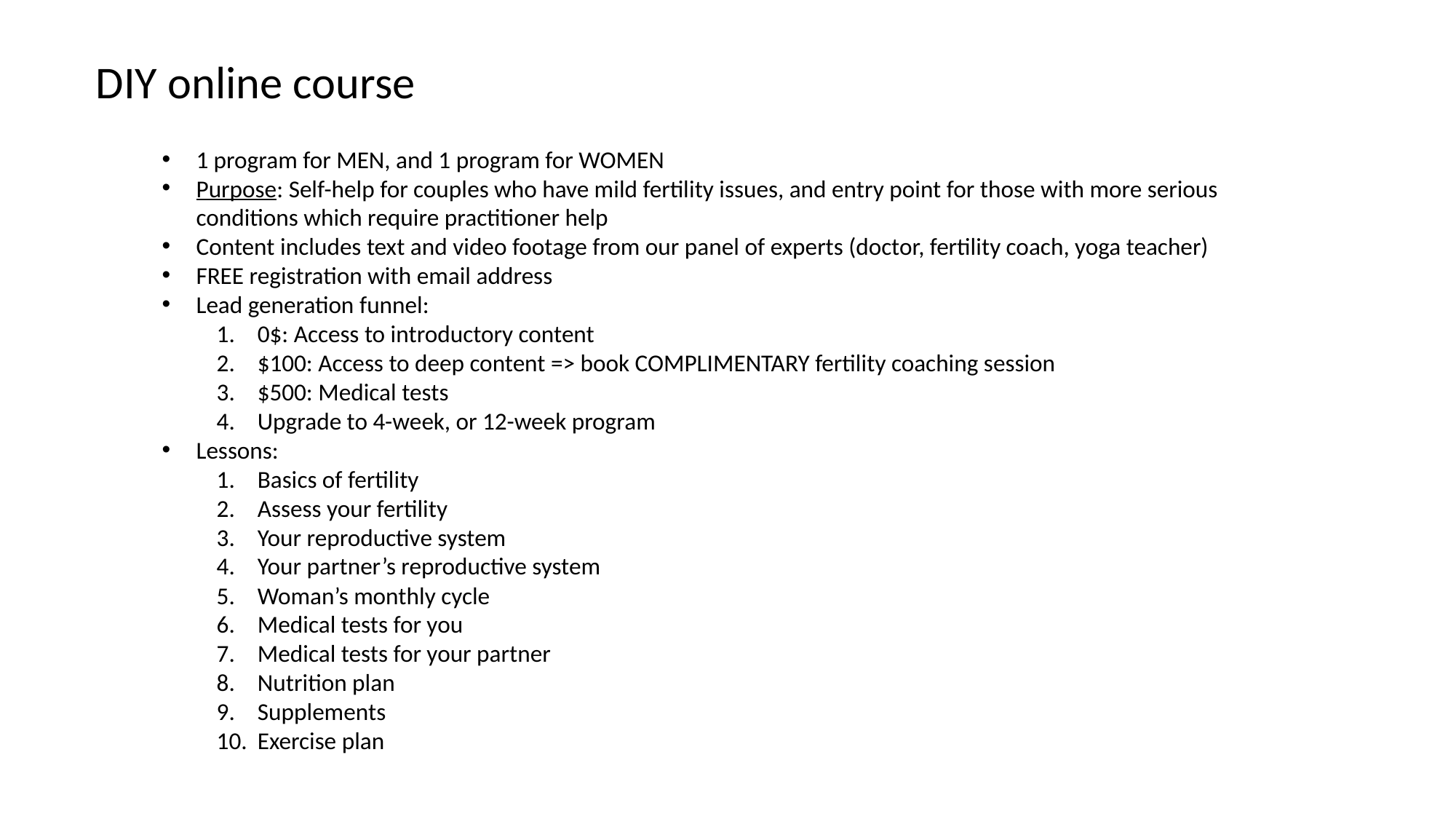

DIY online course
1 program for MEN, and 1 program for WOMEN
Purpose: Self-help for couples who have mild fertility issues, and entry point for those with more serious conditions which require practitioner help
Content includes text and video footage from our panel of experts (doctor, fertility coach, yoga teacher)
FREE registration with email address
Lead generation funnel:
0$: Access to introductory content
$100: Access to deep content => book COMPLIMENTARY fertility coaching session
$500: Medical tests
Upgrade to 4-week, or 12-week program
Lessons:
Basics of fertility
Assess your fertility
Your reproductive system
Your partner’s reproductive system
Woman’s monthly cycle
Medical tests for you
Medical tests for your partner
Nutrition plan
Supplements
Exercise plan